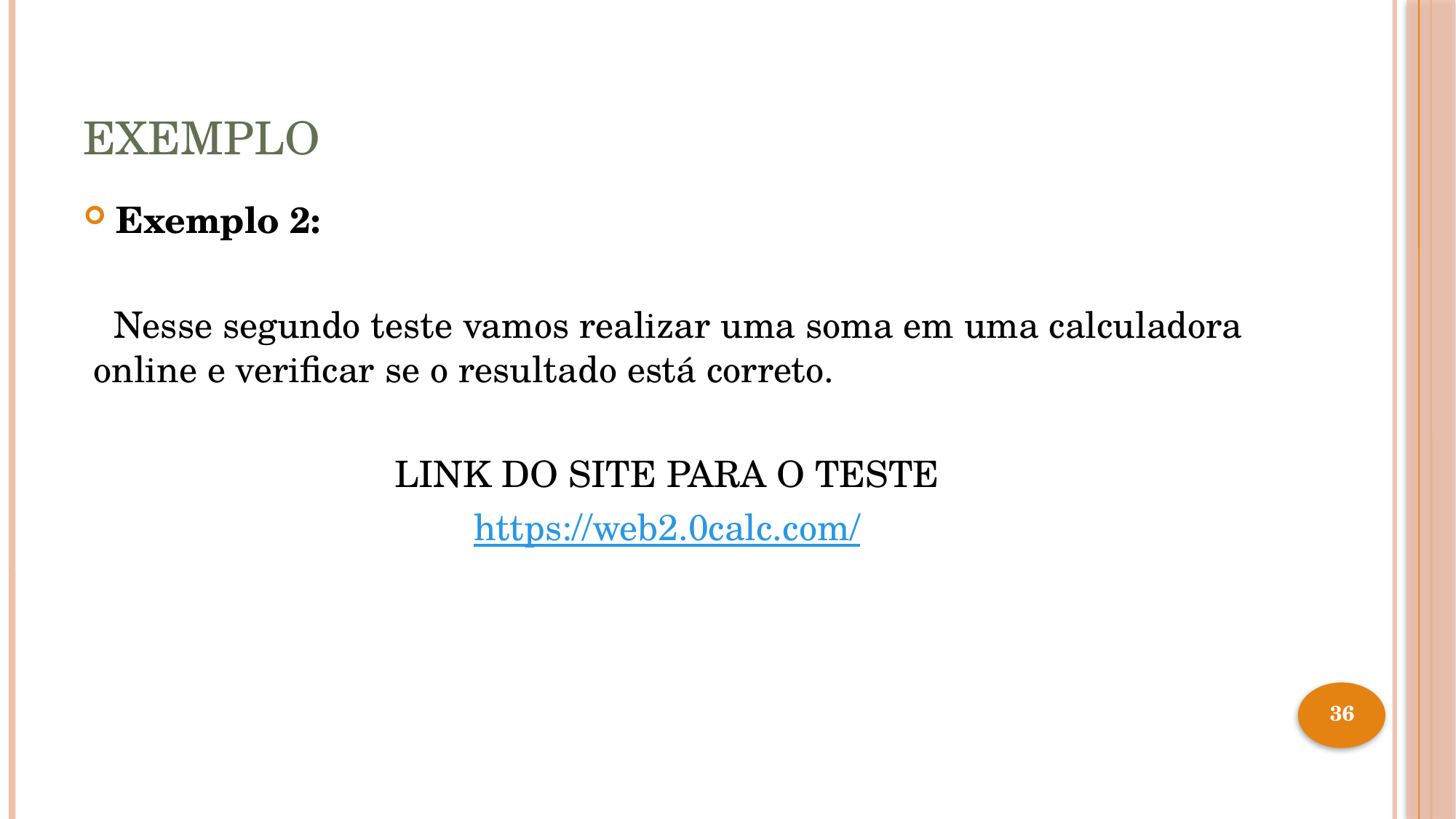

# Exemplo
Exemplo 2:

   Nesse segundo teste vamos realizar uma soma em uma calculadora  online e verificar se o resultado está correto.

LINK DO SITE PARA O TESTE
https://web2.0calc.com/
36